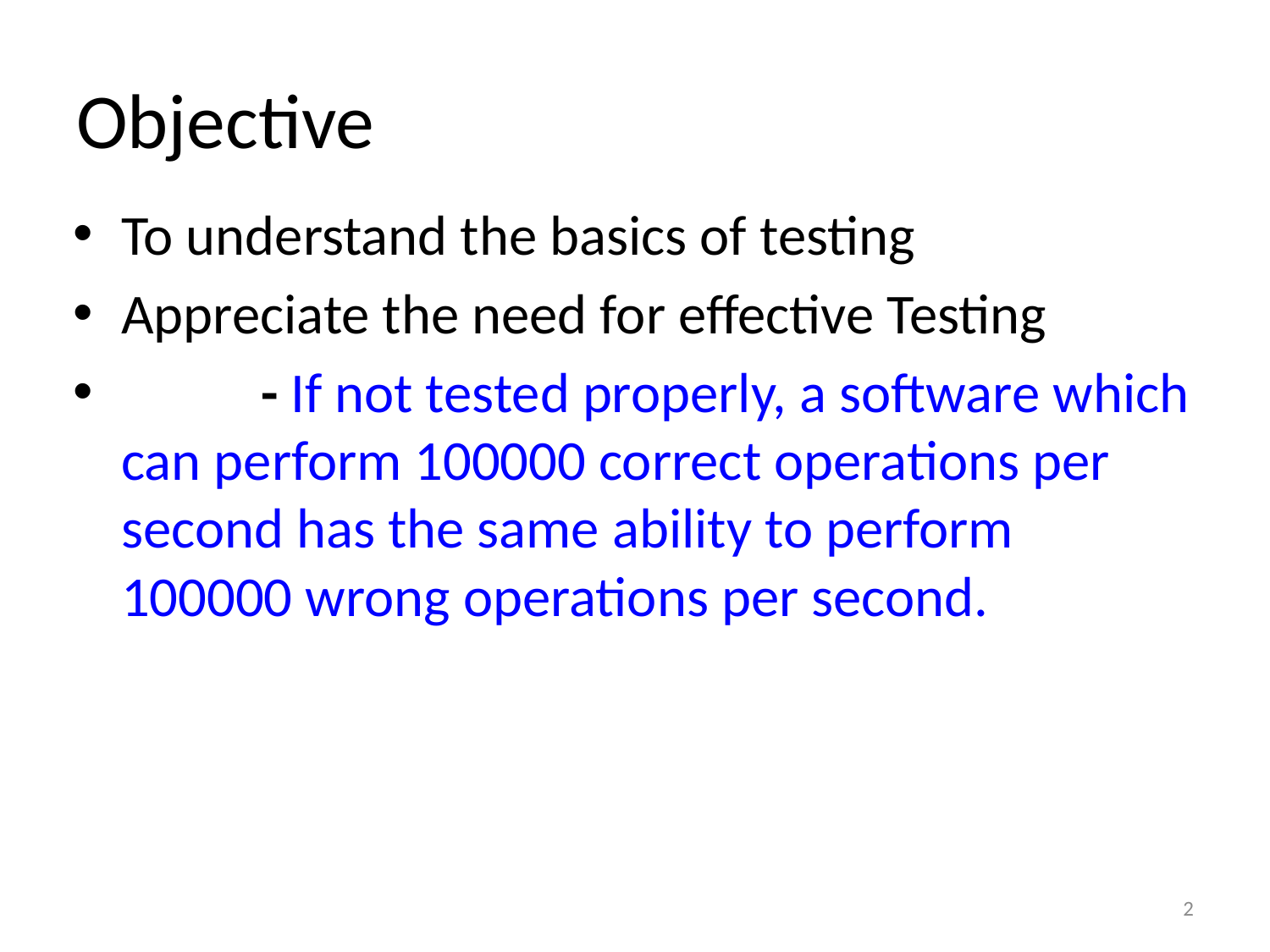

# Objective
To understand the basics of testing
Appreciate the need for effective Testing
	 - If not tested properly, a software which can perform 100000 correct operations per second has the same ability to perform 100000 wrong operations per second.

2